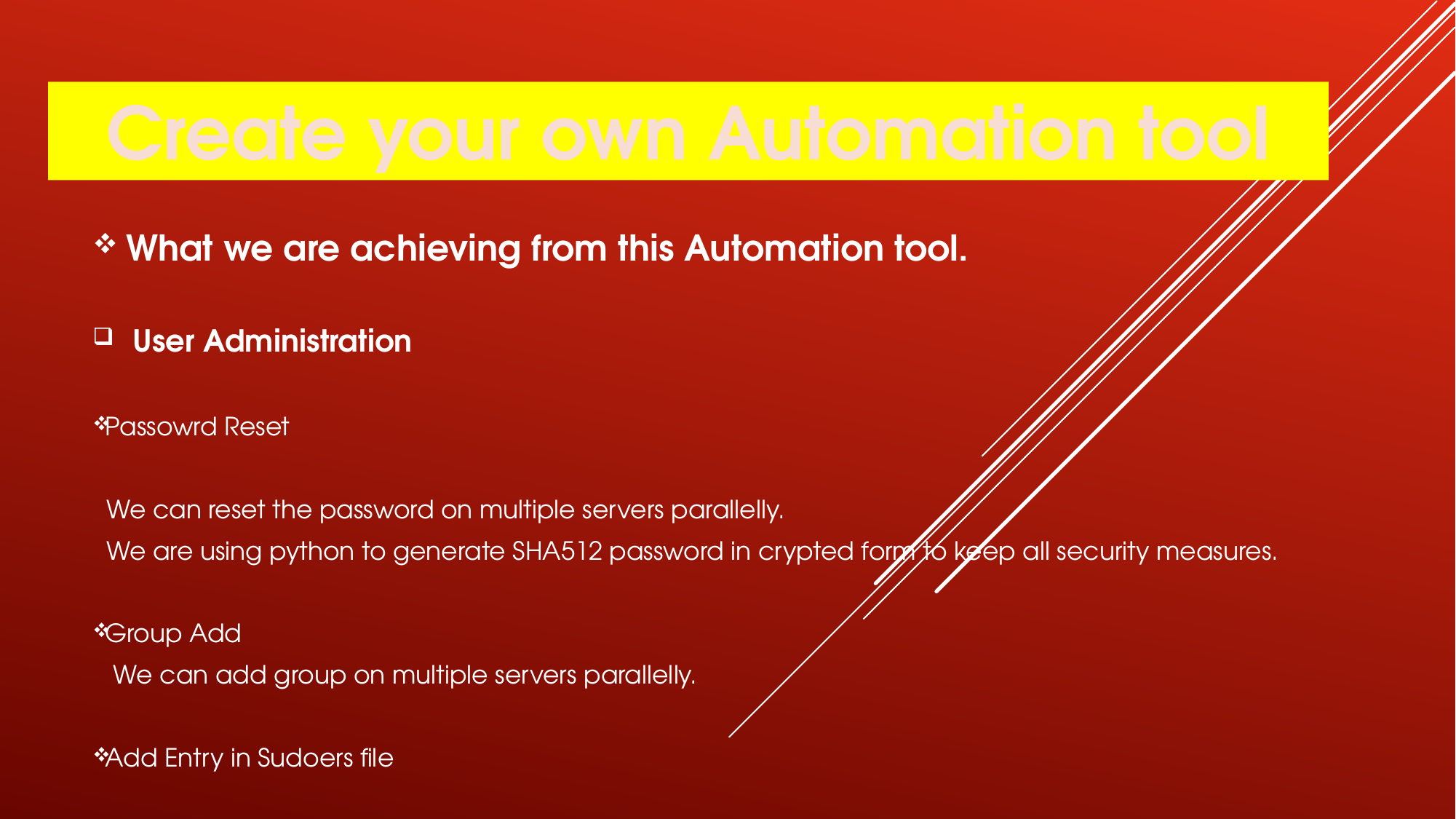

Create your own Automation tool
What we are achieving from this Automation tool.

User Administration

Passowrd Reset

  We can reset the password on multiple servers parallelly.
  We are using python to generate SHA512 password in crypted form to keep all security measures.

Group Add
   We can add group on multiple servers parallelly.

Add Entry in Sudoers file